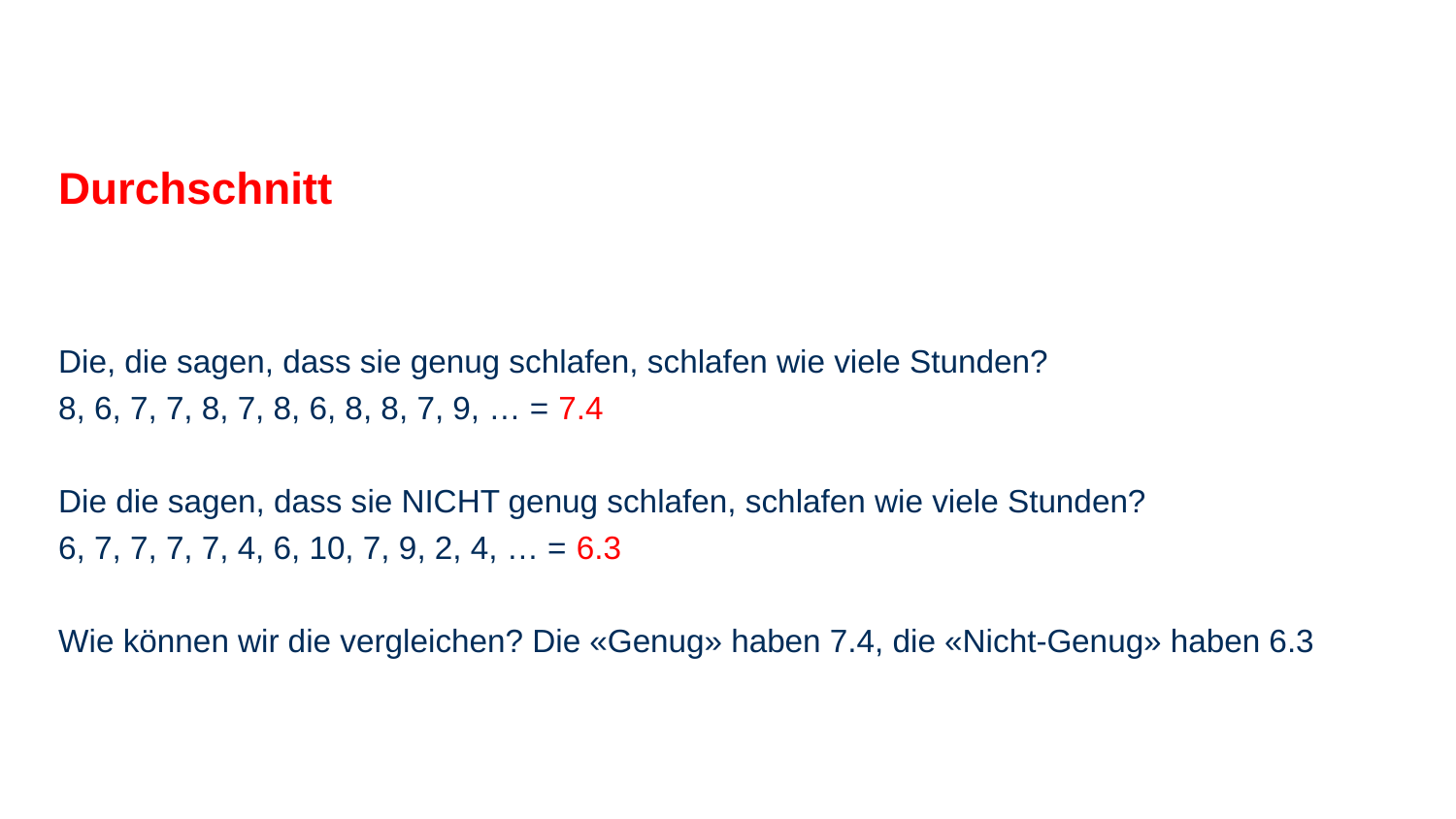

# Durchschnitt
Die, die sagen, dass sie genug schlafen, schlafen wie viele Stunden?
8, 6, 7, 7, 8, 7, 8, 6, 8, 8, 7, 9, … = 7.4

Die die sagen, dass sie NICHT genug schlafen, schlafen wie viele Stunden?
6, 7, 7, 7, 7, 4, 6, 10, 7, 9, 2, 4, … = 6.3

Wie können wir die vergleichen? Die «Genug» haben 7.4, die «Nicht-Genug» haben 6.3